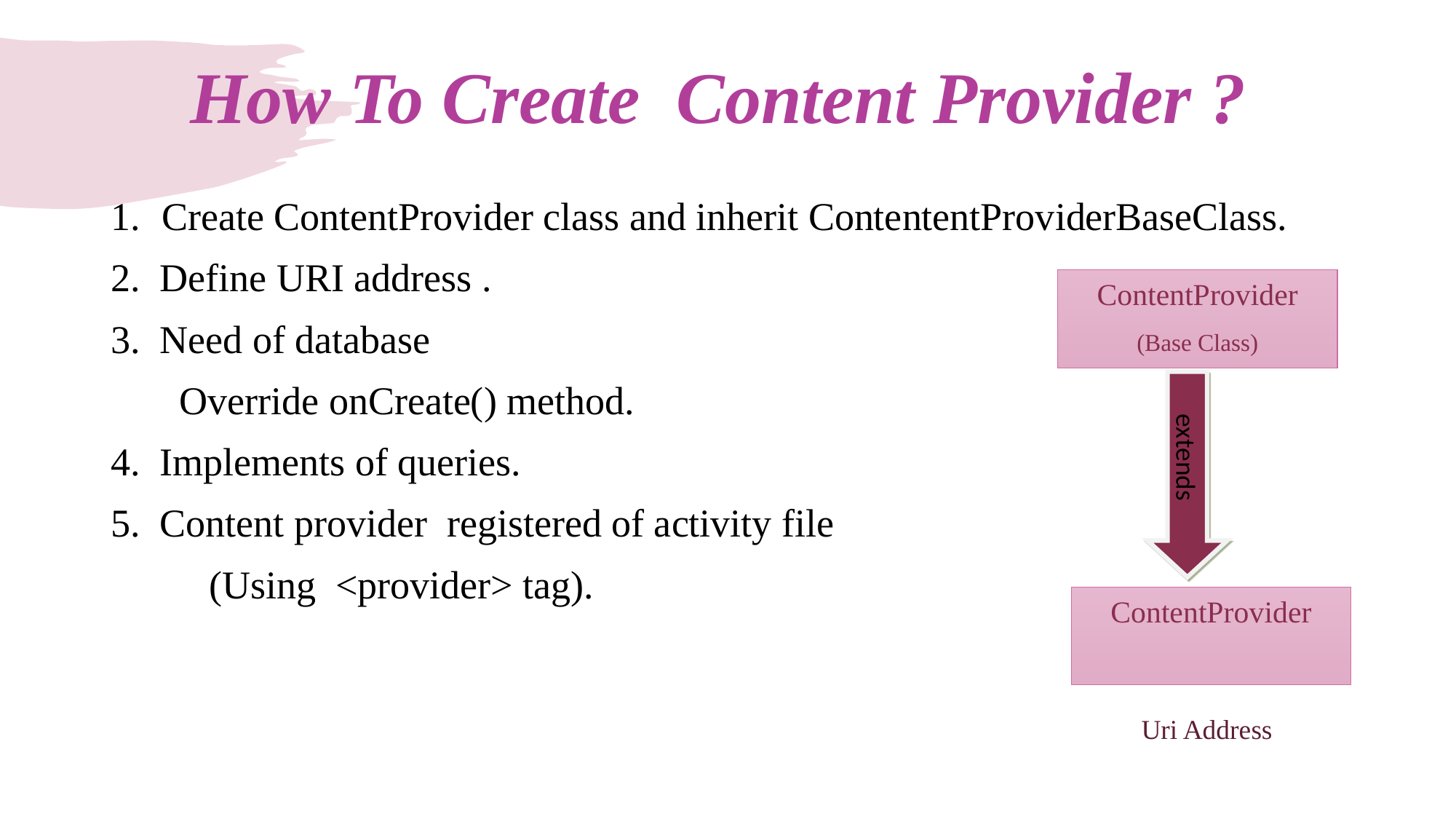

# How To Create  Content Provider ?

Create ContentProvider class and inherit ContententProviderBaseClass.
2.  Define URI address .
3.  Need of database
       Override onCreate() method.
4.  Implements of queries.
5.  Content provider  registered of activity file
          (Using  <provider> tag).

ContentProvider
(Base Class)
      extends
ContentProvider

Uri Address